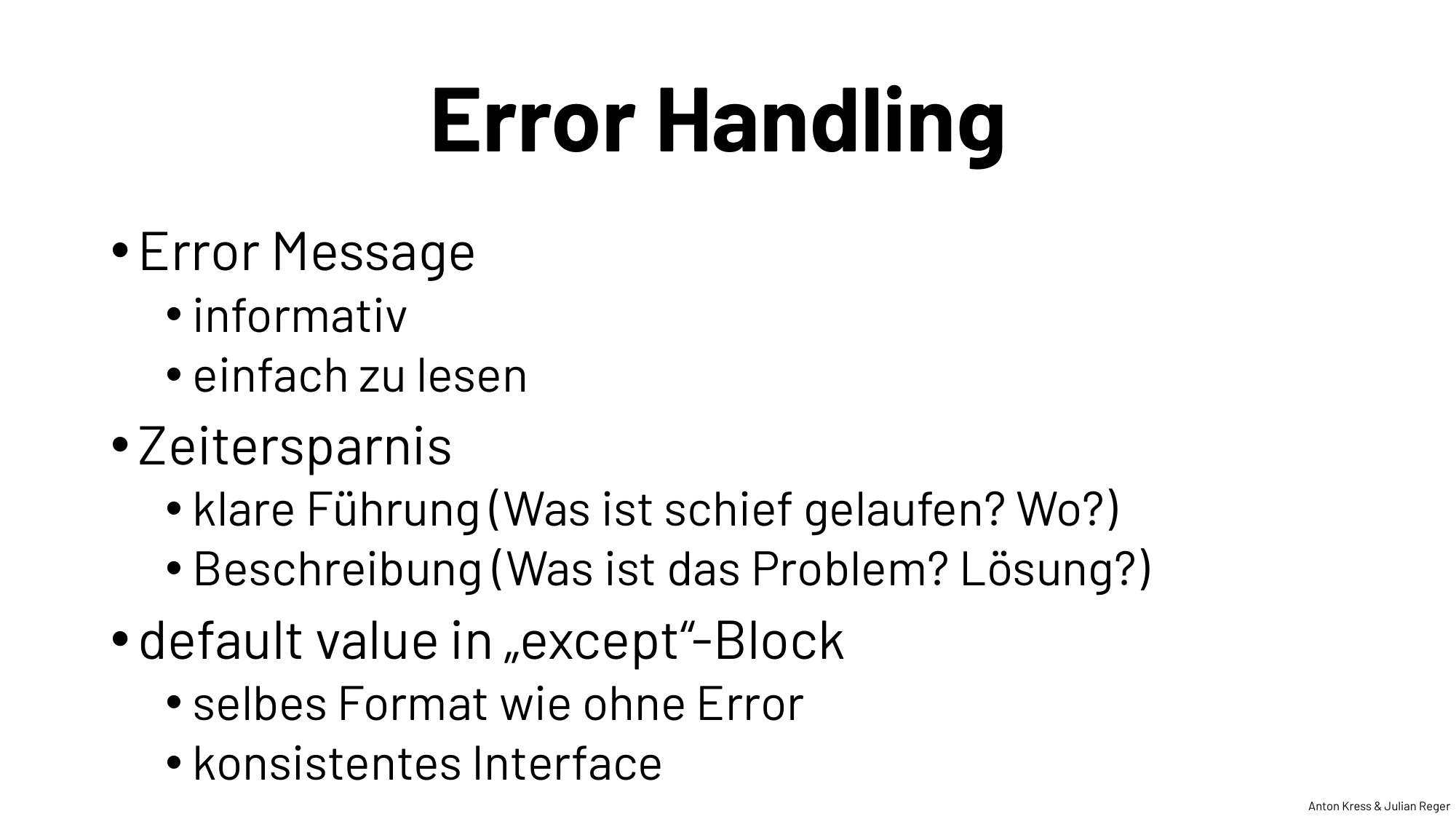

# Error Handling
Error Message
informativ
einfach zu lesen
Zeitersparnis
klare Führung (Was ist schief gelaufen? Wo?)
Beschreibung (Was ist das Problem? Lösung?)
default value in „except“-Block
selbes Format wie ohne Error
konsistentes Interface
Anton Kress & Julian Reger